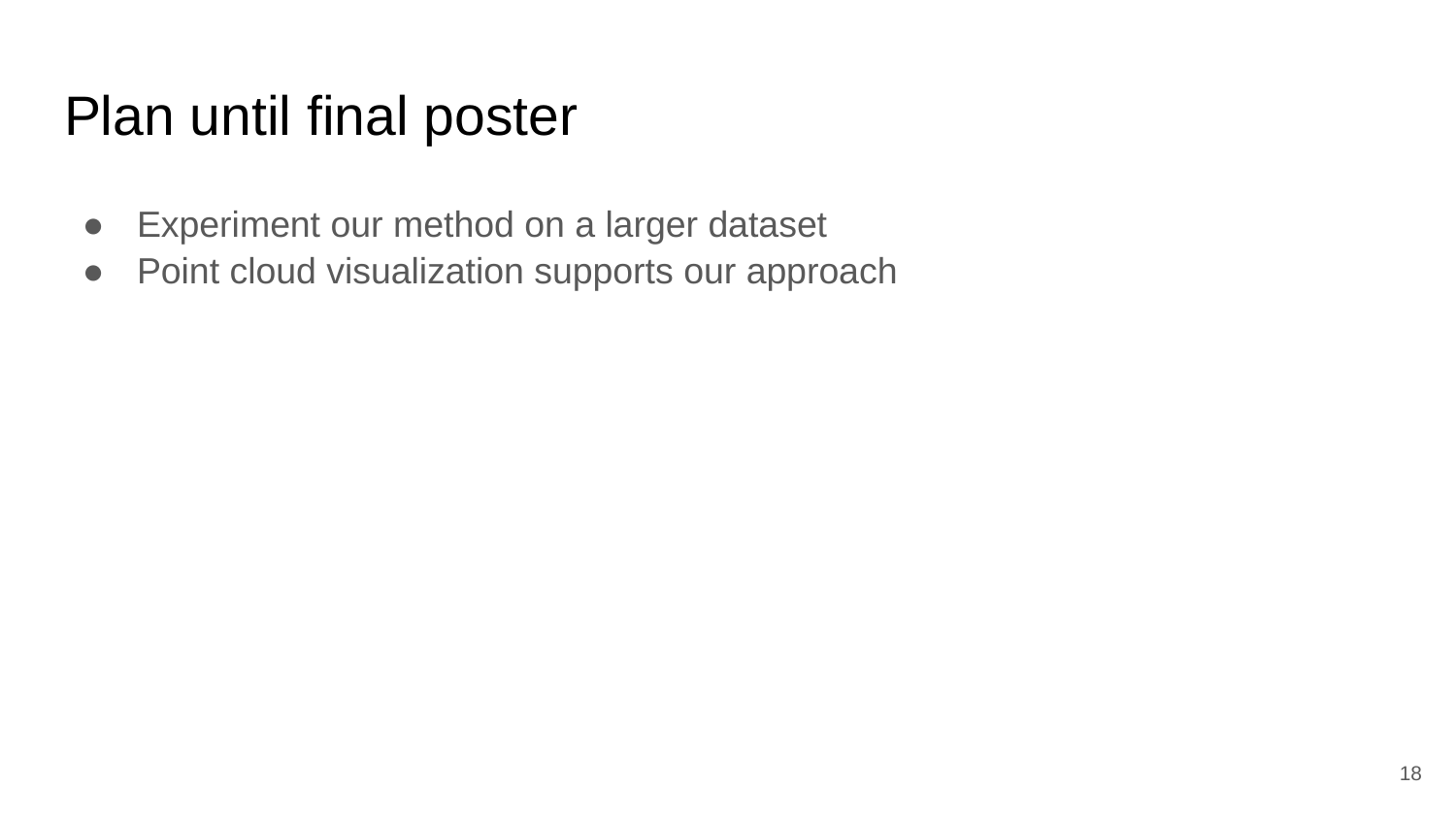

# Plan until final poster

Experiment our method on a larger dataset
Point cloud visualization supports our approach
18